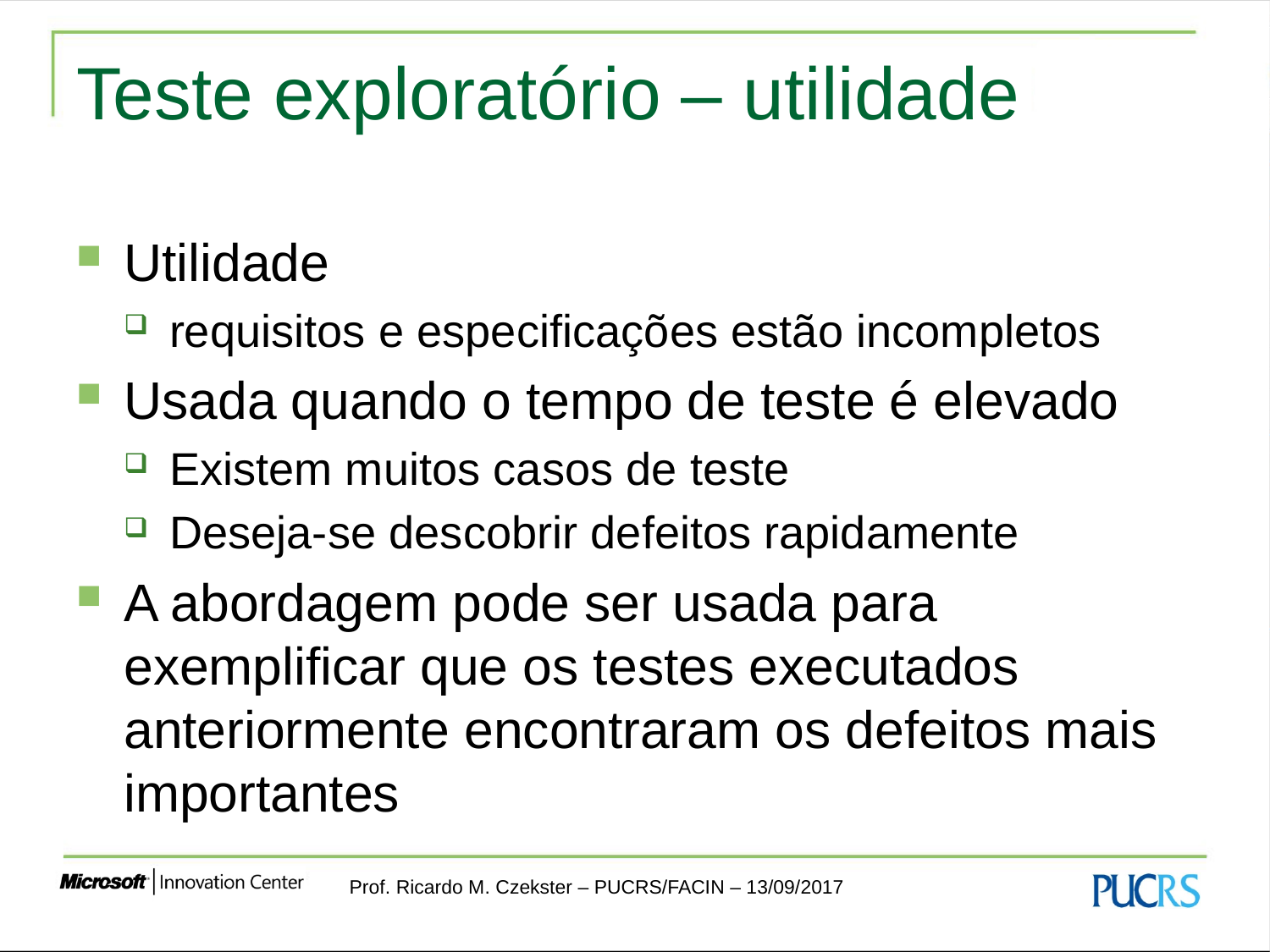

# Teste exploratório – utilidade
Utilidade
requisitos e especificações estão incompletos
Usada quando o tempo de teste é elevado
Existem muitos casos de teste
Deseja-se descobrir defeitos rapidamente
A abordagem pode ser usada para exemplificar que os testes executados anteriormente encontraram os defeitos mais importantes